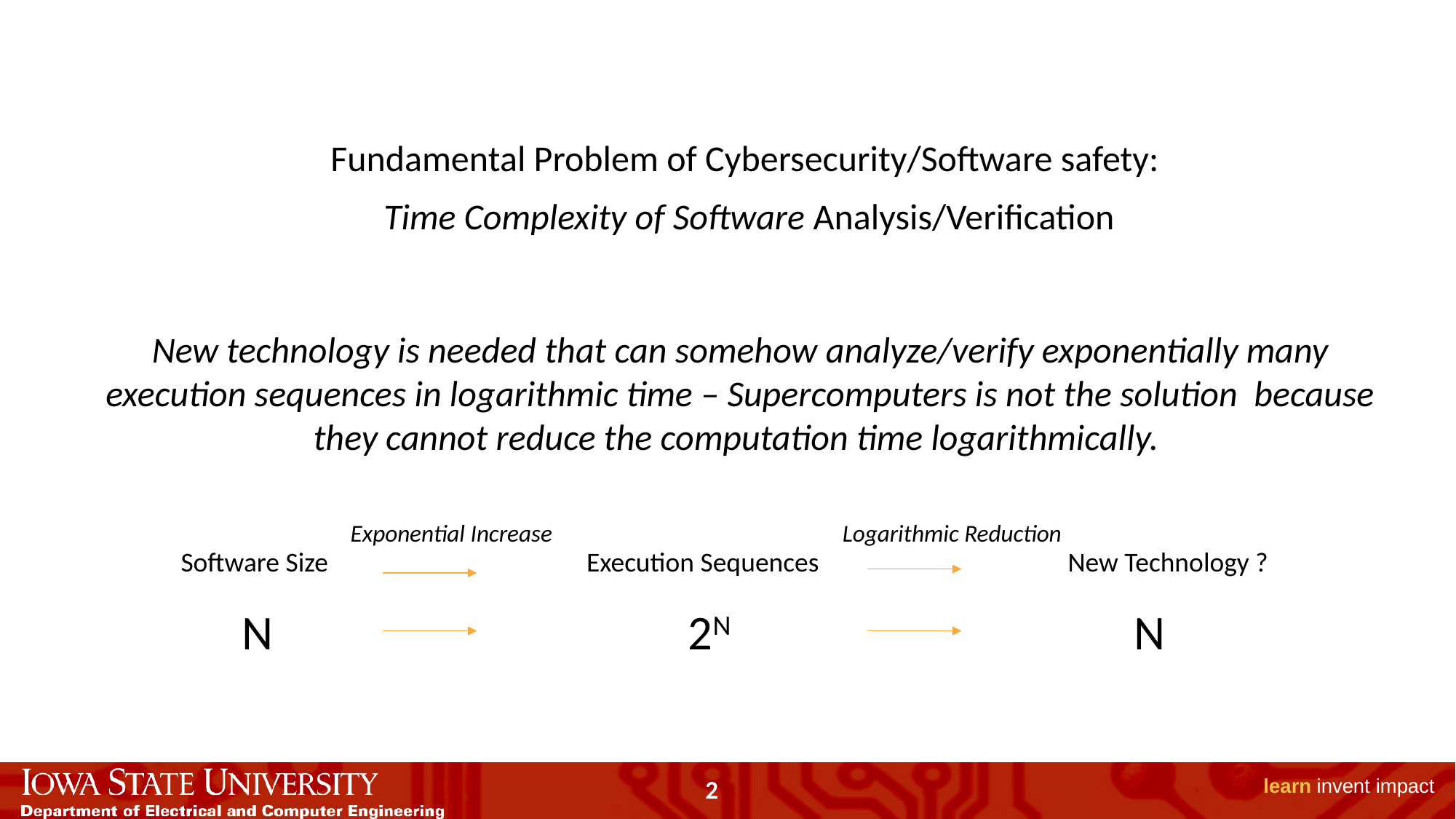

Fundamental Problem of Cybersecurity/Software safety:

Time Complexity of Software Analysis/Verification
New technology is needed that can somehow analyze/verify exponentially many execution sequences in logarithmic time – Supercomputers is not the solution  because they cannot reduce the computation time logarithmically.
Exponential Increase
Logarithmic Reduction
Software Size
Execution Sequences
New Technology ?
N
2N
N
2